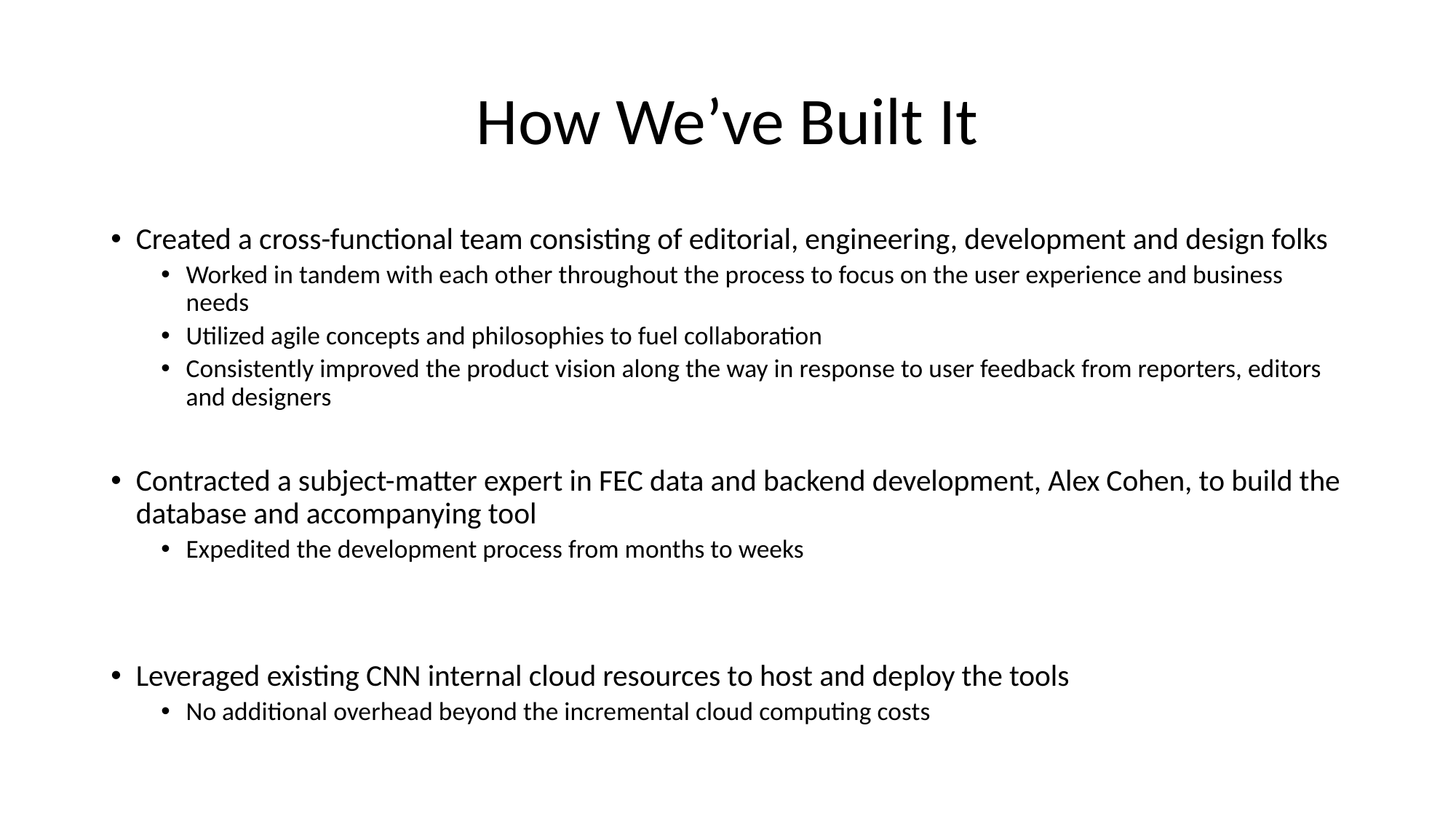

# How We’ve Built It
Created a cross-functional team consisting of editorial, engineering, development and design folks
Worked in tandem with each other throughout the process to focus on the user experience and business needs
Utilized agile concepts and philosophies to fuel collaboration
Consistently improved the product vision along the way in response to user feedback from reporters, editors and designers

Contracted a subject-matter expert in FEC data and backend development, Alex Cohen, to build the database and accompanying tool
Expedited the development process from months to weeks

Leveraged existing CNN internal cloud resources to host and deploy the tools
No additional overhead beyond the incremental cloud computing costs